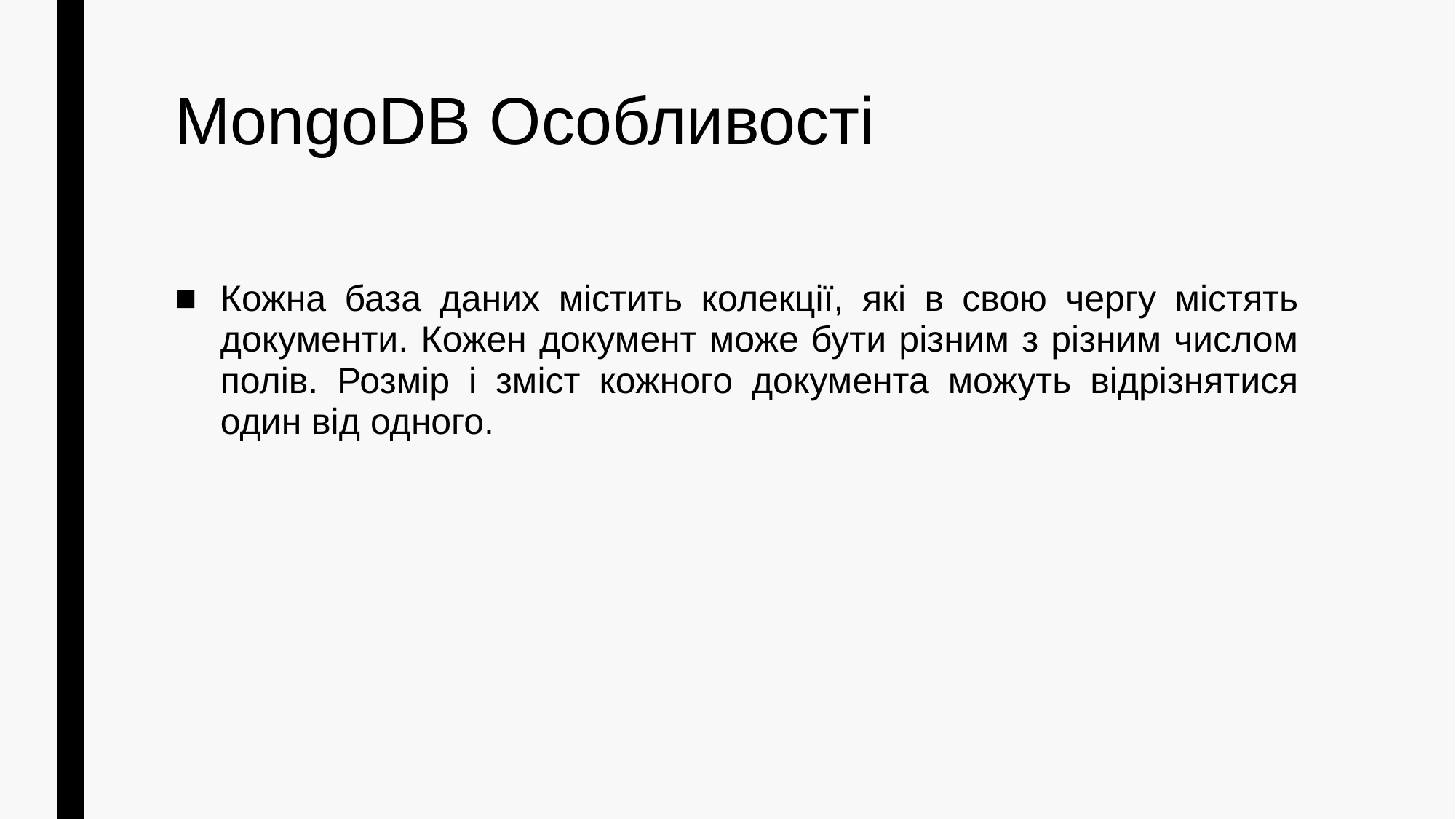

# MongoDB Особливості
Кожна база даних містить колекції, які в свою чергу містять документи. Кожен документ може бути різним з різним числом полів. Розмір і зміст кожного документа можуть відрізнятися один від одного.